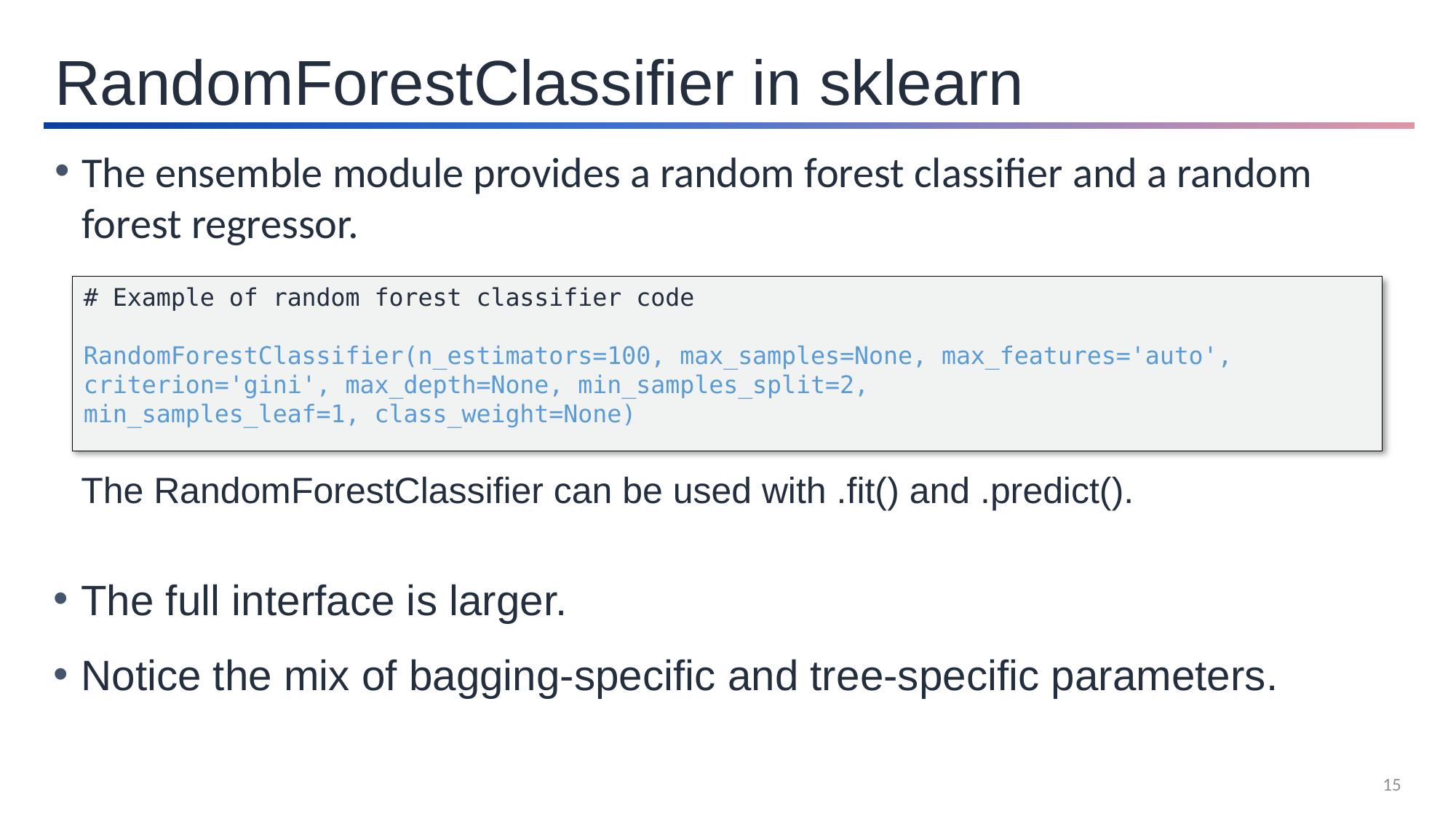

RandomForestClassifier in sklearn
The ensemble module provides a random forest classifier and a random forest regressor.
# Example of random forest classifier code

RandomForestClassifier(n_estimators=100, max_samples=None, max_features='auto', criterion='gini', max_depth=None, min_samples_split=2, min_samples_leaf=1, class_weight=None)

The RandomForestClassifier can be used with .fit() and .predict().
The full interface is larger.
Notice the mix of bagging-specific and tree-specific parameters.
15